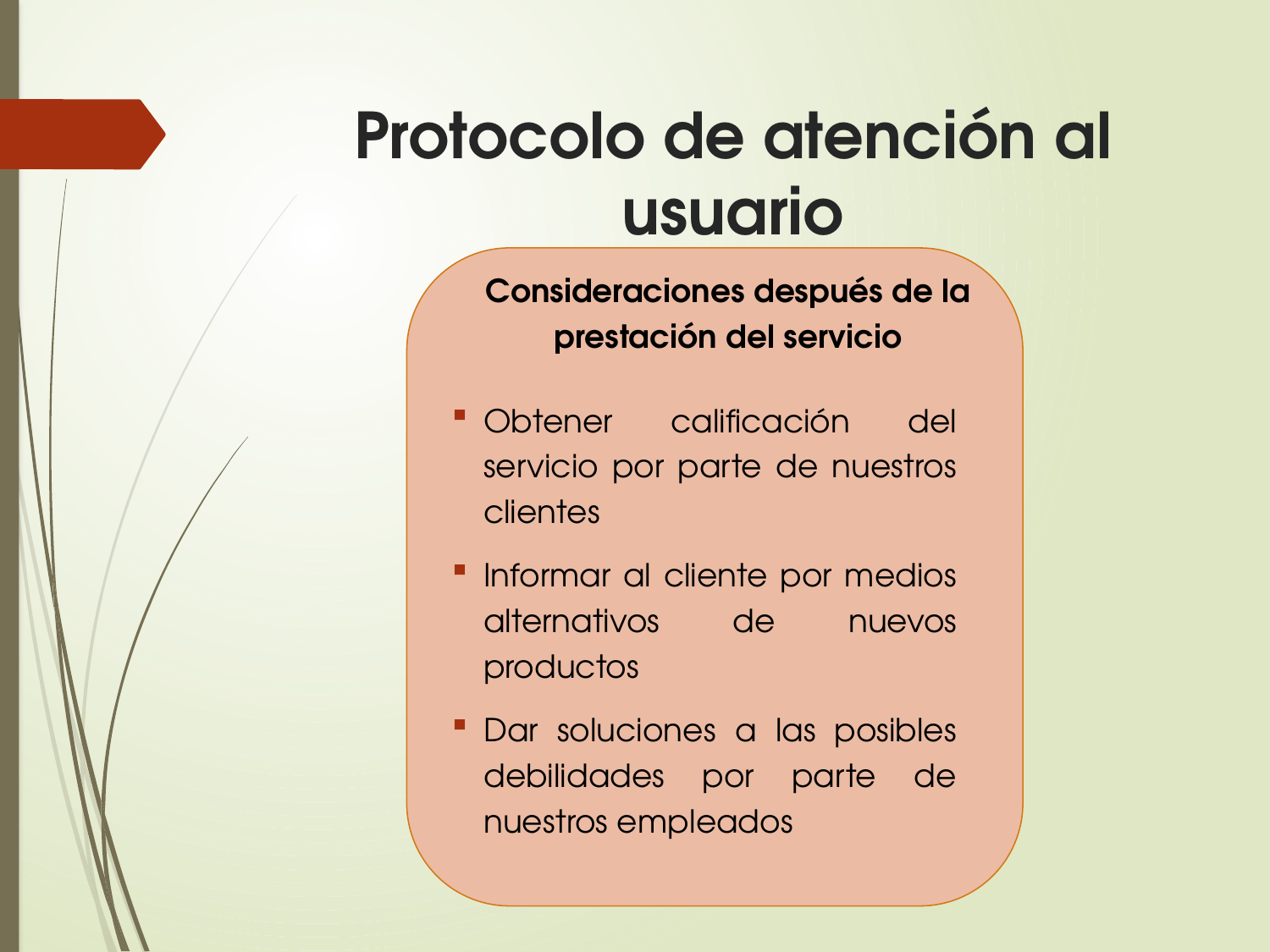

# Protocolo de atención al usuario

Consideraciones después de la prestación del servicio
Obtener calificación del servicio por parte de nuestros clientes
Informar al cliente por medios alternativos de nuevos productos
Dar soluciones a las posibles debilidades por parte de nuestros empleados